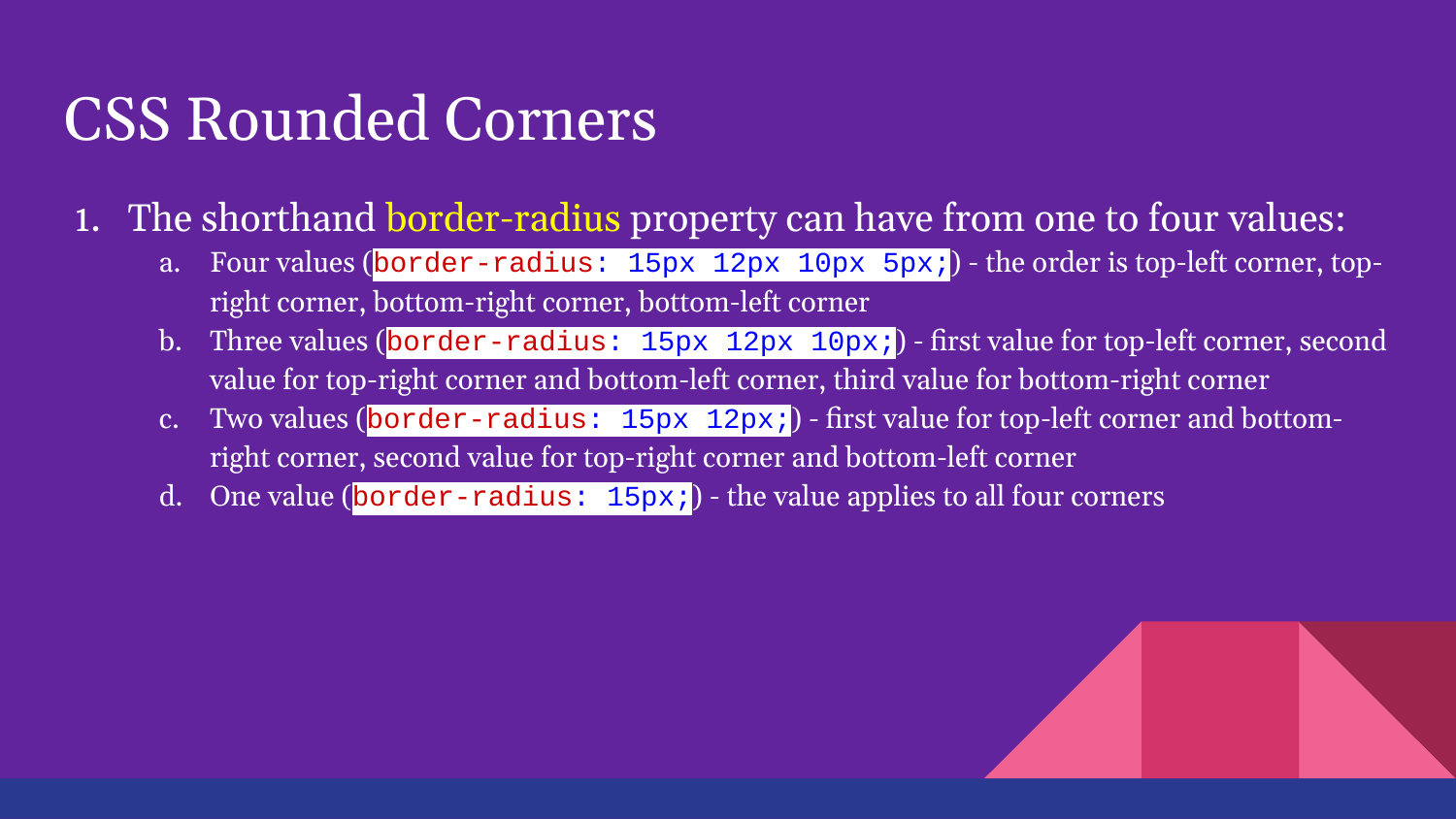

# CSS Rounded Corners
The shorthand border-radius property can have from one to four values:
Four values (border-radius: 15px 12px 10px 5px;) - the order is top-left corner, top-right corner, bottom-right corner, bottom-left corner
Three values (border-radius: 15px 12px 10px;) - first value for top-left corner, second value for top-right corner and bottom-left corner, third value for bottom-right corner
Two values (border-radius: 15px 12px;) - first value for top-left corner and bottom-right corner, second value for top-right corner and bottom-left corner
One value (border-radius: 15px;) - the value applies to all four corners